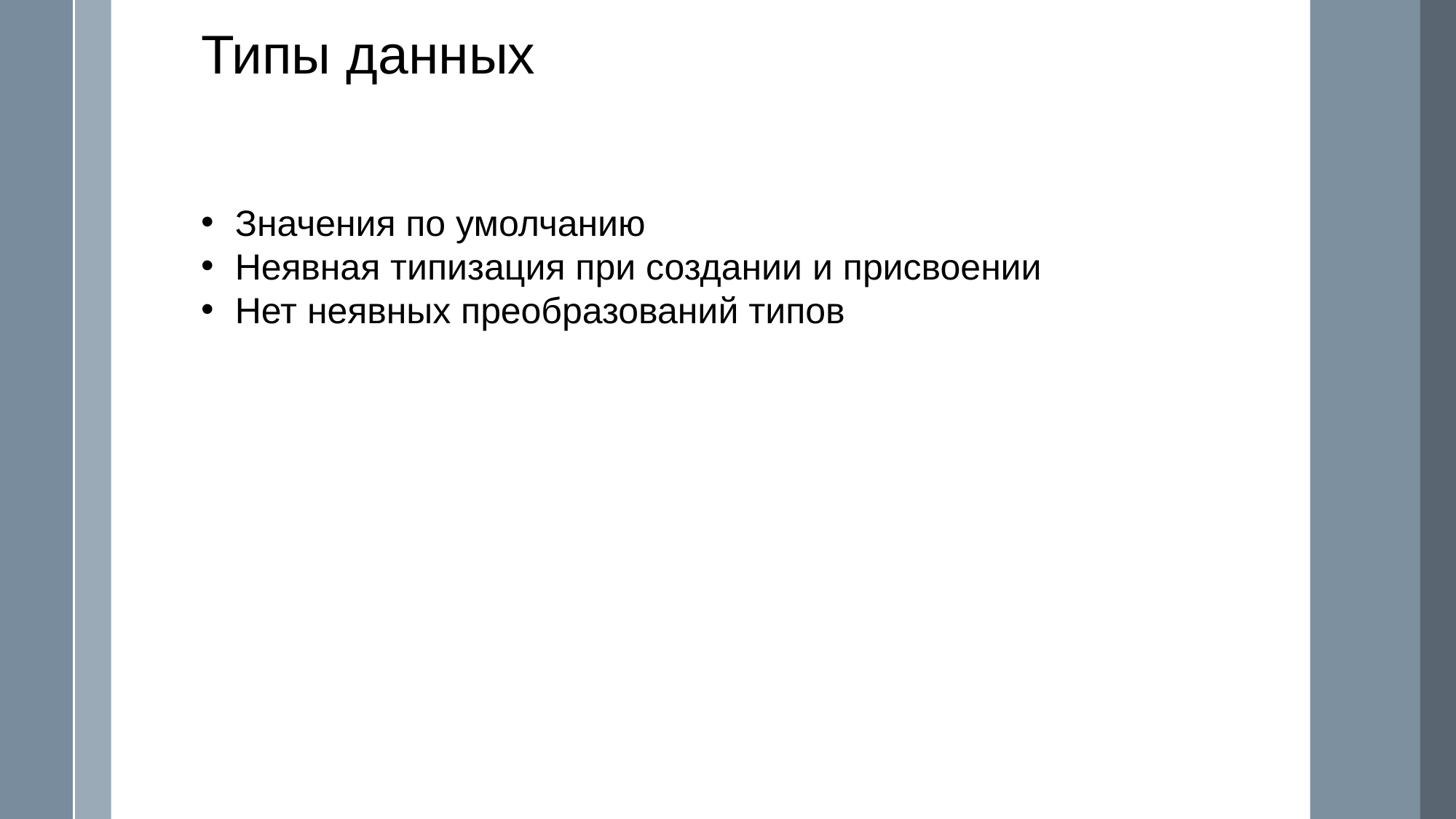

Типы данных
Значения по умолчанию
Неявная типизация при создании и присвоении
Нет неявных преобразований типов